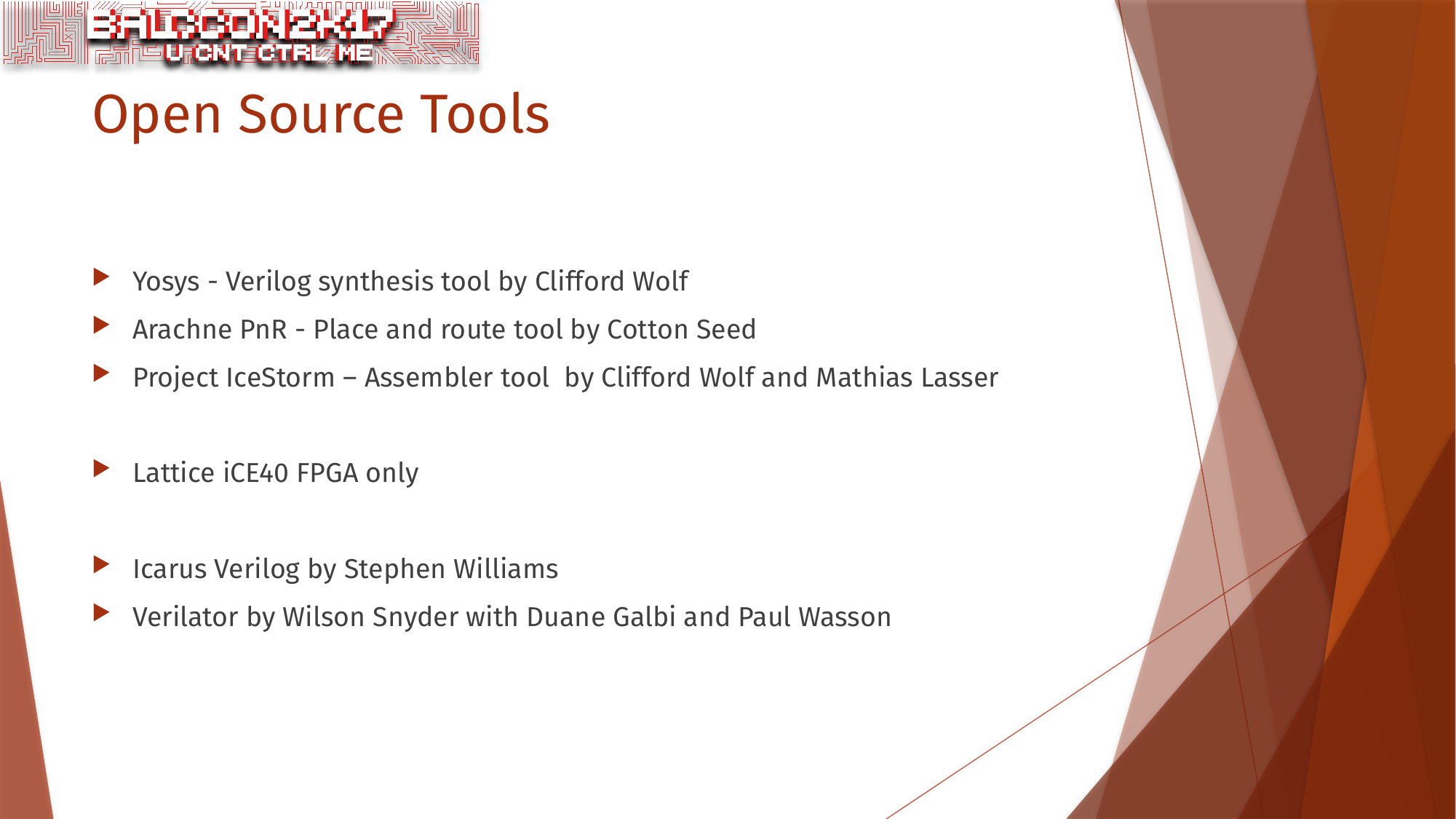

# Open Source Tools
Yosys - Verilog synthesis tool by Clifford Wolf
Arachne PnR - Place and route tool by Cotton Seed
Project IceStorm – Assembler tool  by Clifford Wolf and Mathias Lasser

Lattice iCE40 FPGA only

Icarus Verilog by Stephen Williams
Verilator by Wilson Snyder with Duane Galbi and Paul Wasson